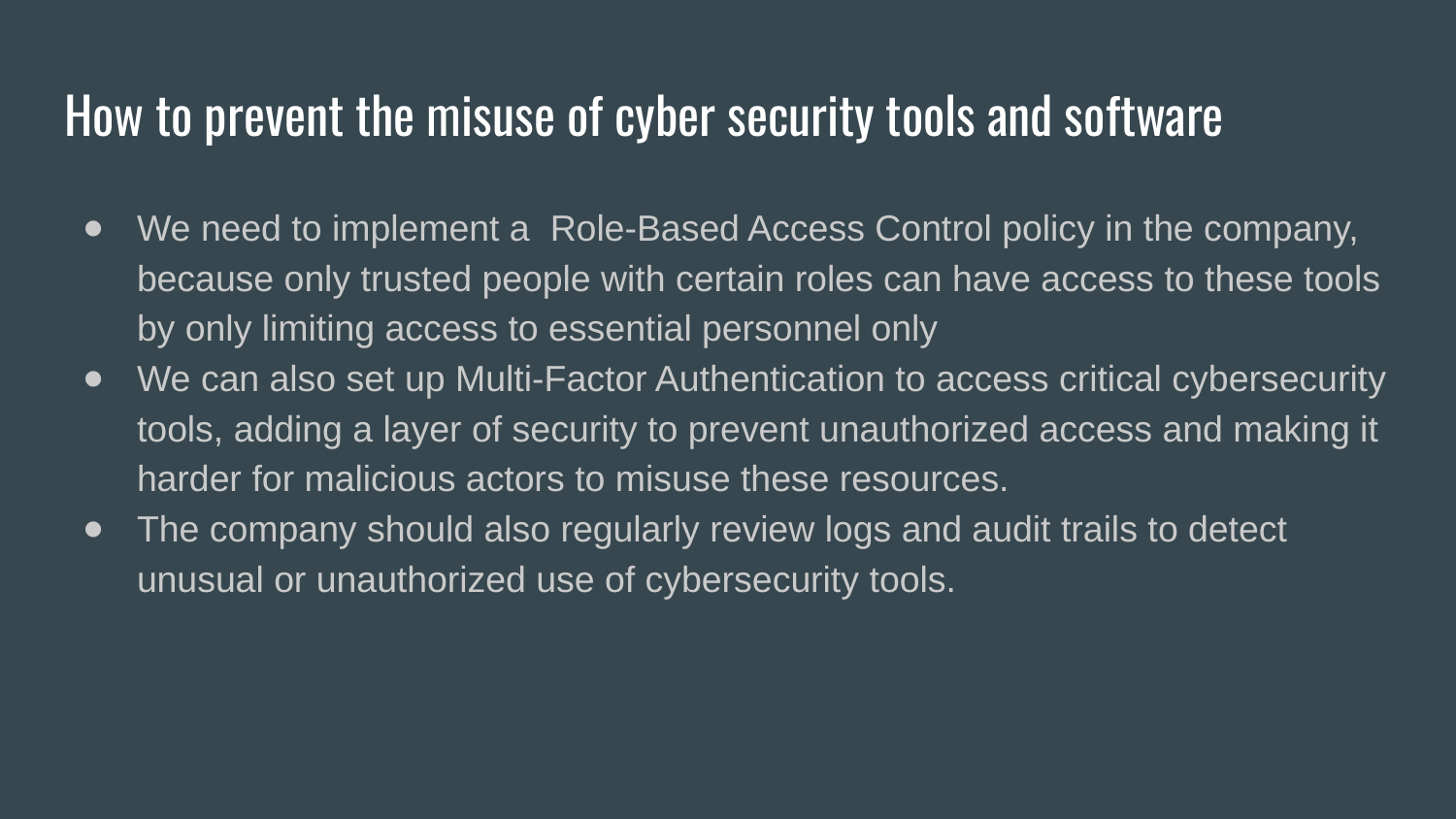

# How to prevent the misuse of cyber security tools and software

We need to implement a  Role-Based Access Control policy in the company, because only trusted people with certain roles can have access to these tools by only limiting access to essential personnel only
We can also set up Multi-Factor Authentication to access critical cybersecurity tools, adding a layer of security to prevent unauthorized access and making it harder for malicious actors to misuse these resources.
The company should also regularly review logs and audit trails to detect unusual or unauthorized use of cybersecurity tools.